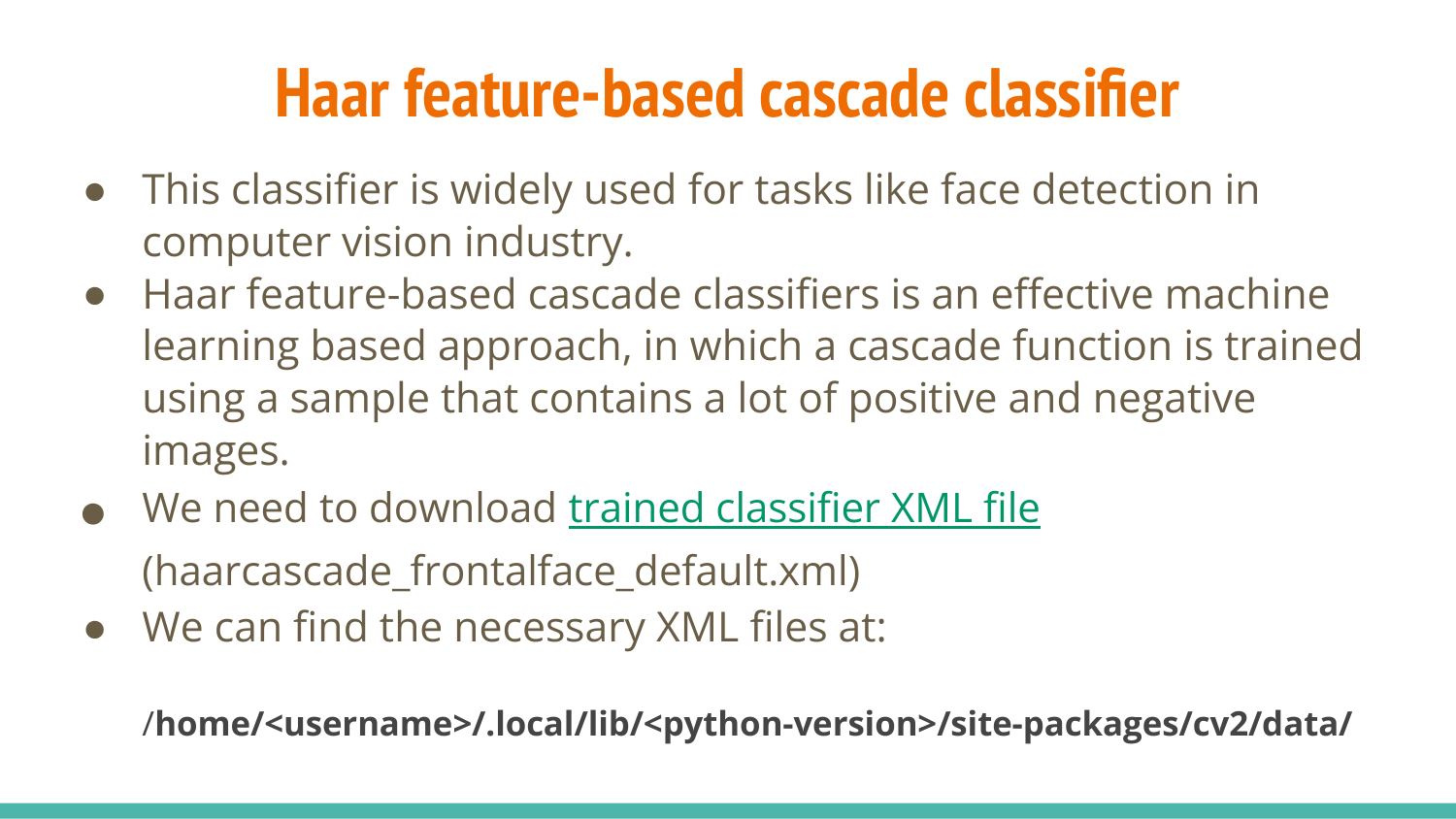

# Haar feature-based cascade classifier
This classifier is widely used for tasks like face detection in computer vision industry.
Haar feature-based cascade classifiers is an effective machine learning based approach, in which a cascade function is trained using a sample that contains a lot of positive and negative images.
We need to download trained classifier XML file (haarcascade_frontalface_default.xml)
We can find the necessary XML files at:
/home/<username>/.local/lib/<python-version>/site-packages/cv2/data/